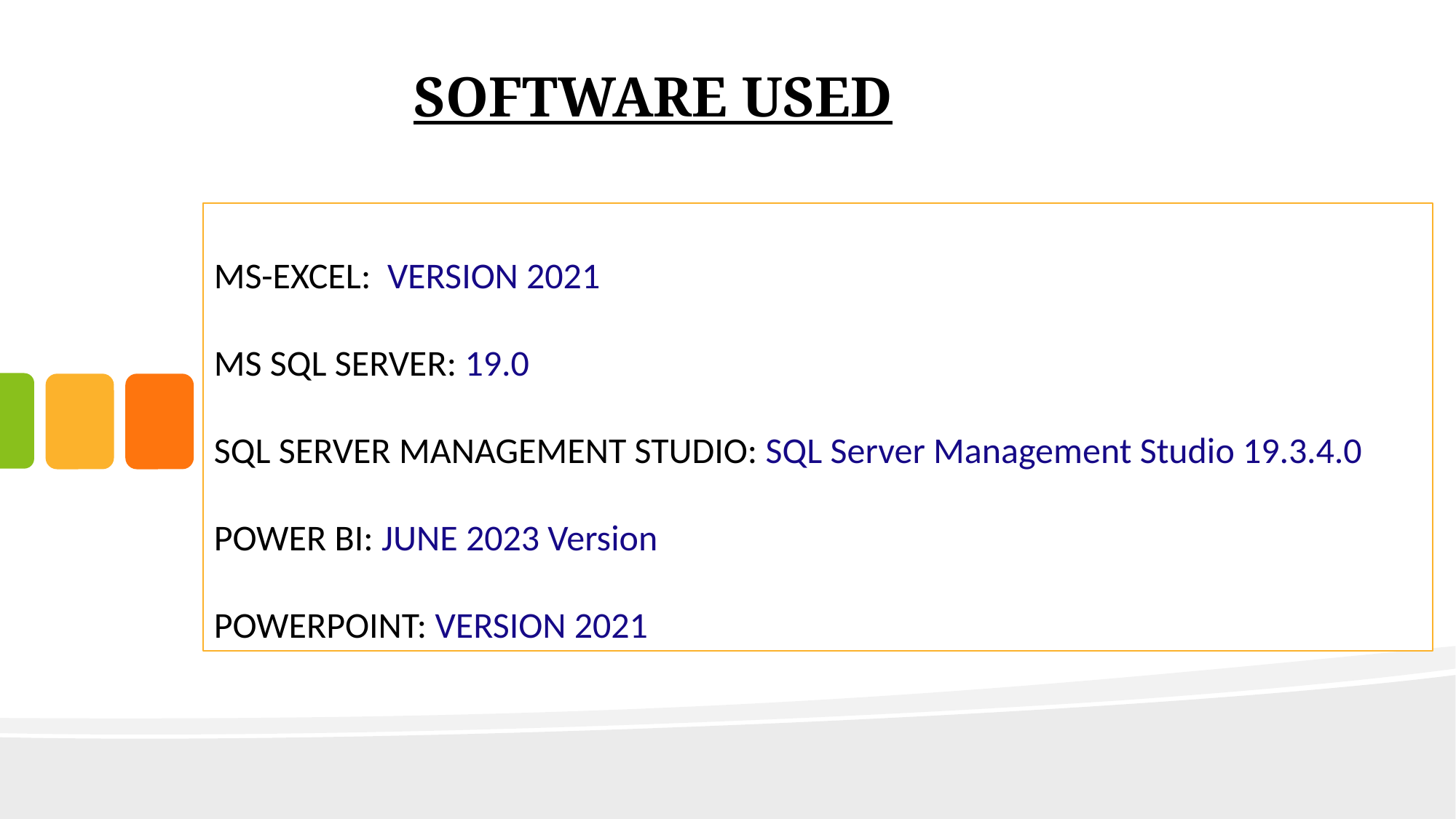

SOFTWARE USED
MS-EXCEL:  VERSION 2021
MS SQL SERVER: 19.0
SQL SERVER MANAGEMENT STUDIO: SQL Server Management Studio 19.3.4.0
POWER BI: JUNE 2023 Version
POWERPOINT: VERSION 2021